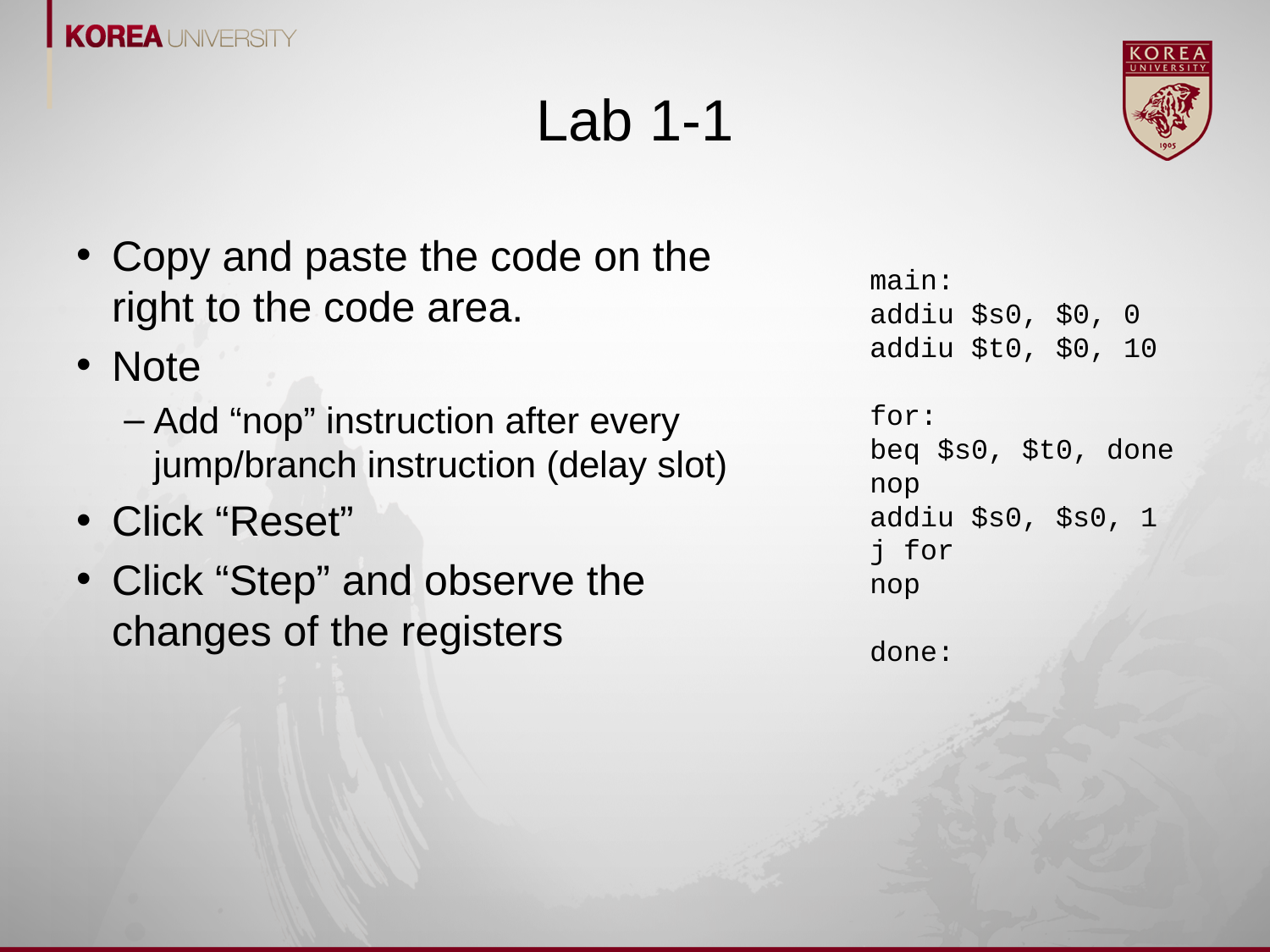

# Lab 1-1
Copy and paste the code on the right to the code area.
Note
Add “nop” instruction after every jump/branch instruction (delay slot)
Click “Reset”
Click “Step” and observe the changes of the registers
main:
addiu $s0, $0, 0
addiu $t0, $0, 10

for:
beq $s0, $t0, done
nop
addiu $s0, $s0, 1
j for
nop

done: